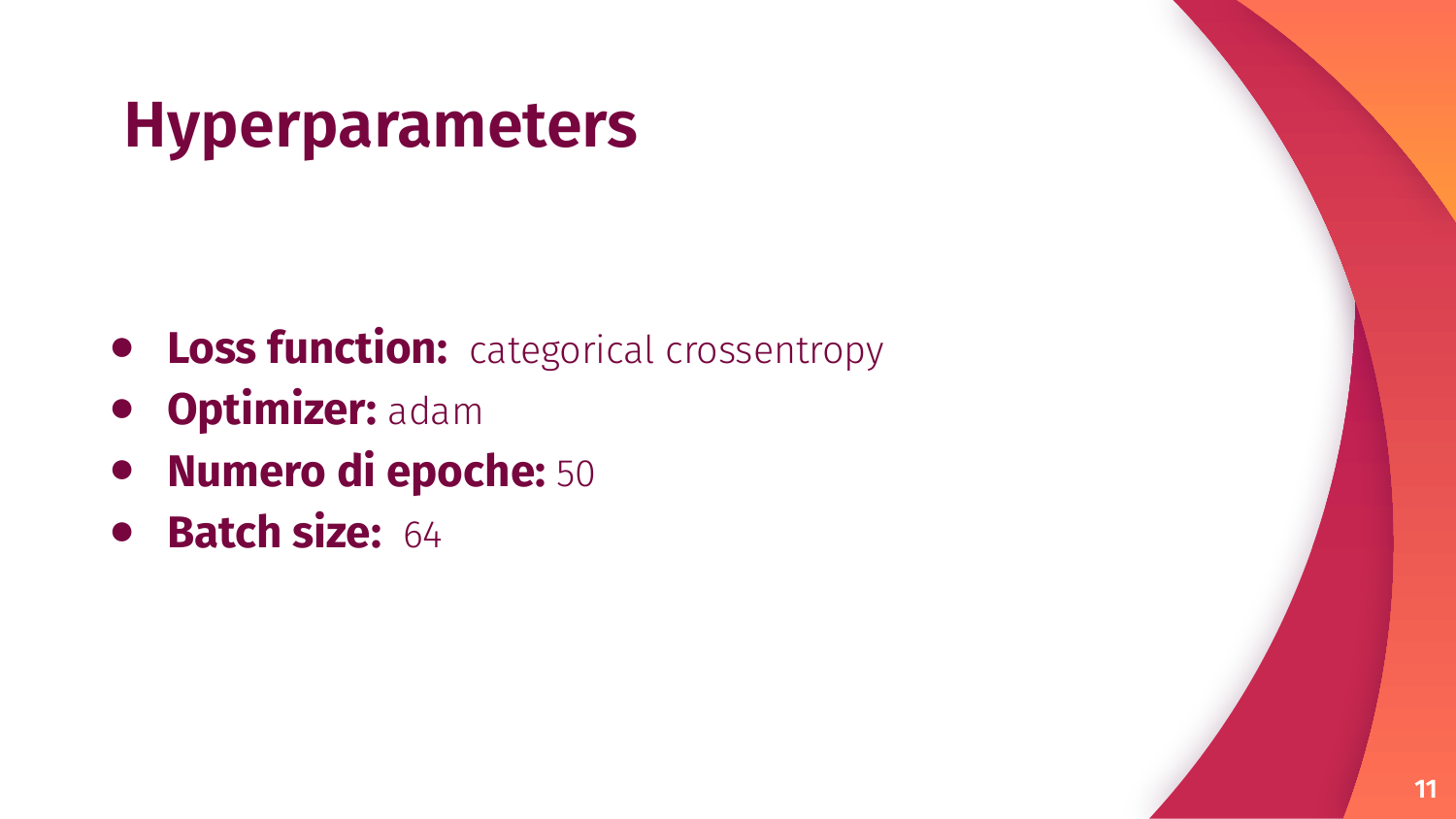

Hyperparameters
# Loss function:  categorical crossentropy
Optimizer: adam
Numero di epoche: 50
Batch size:  64
11